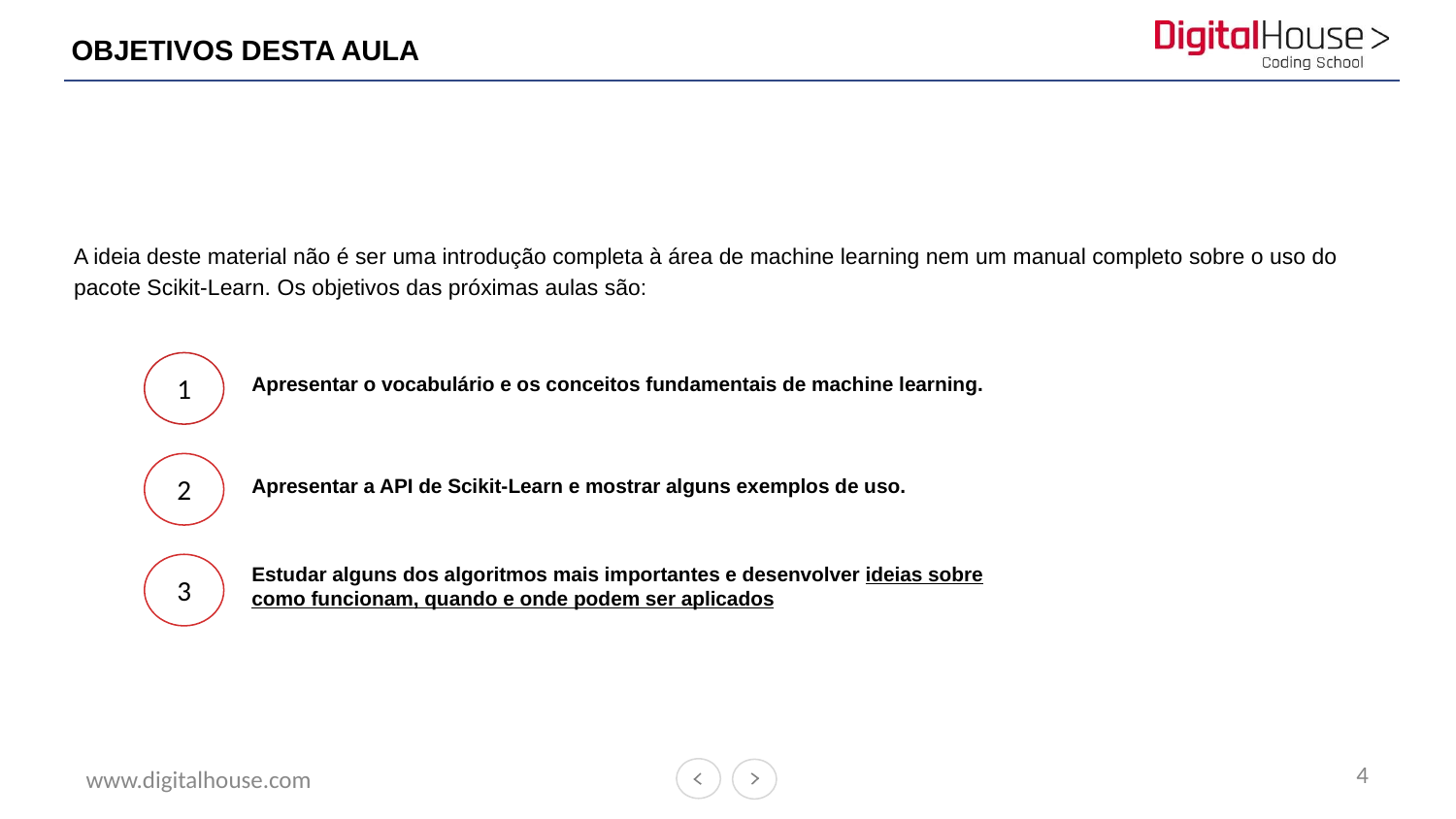

# OBJETIVOS DESTA AULA
A ideia deste material não é ser uma introdução completa à área de machine learning nem um manual completo sobre o uso do pacote Scikit-Learn. Os objetivos das próximas aulas são:
1
Apresentar o vocabulário e os conceitos fundamentais de machine learning.
2
Apresentar a API de Scikit-Learn e mostrar alguns exemplos de uso.
3
Estudar alguns dos algoritmos mais importantes e desenvolver ideias sobre como funcionam, quando e onde podem ser aplicados

4